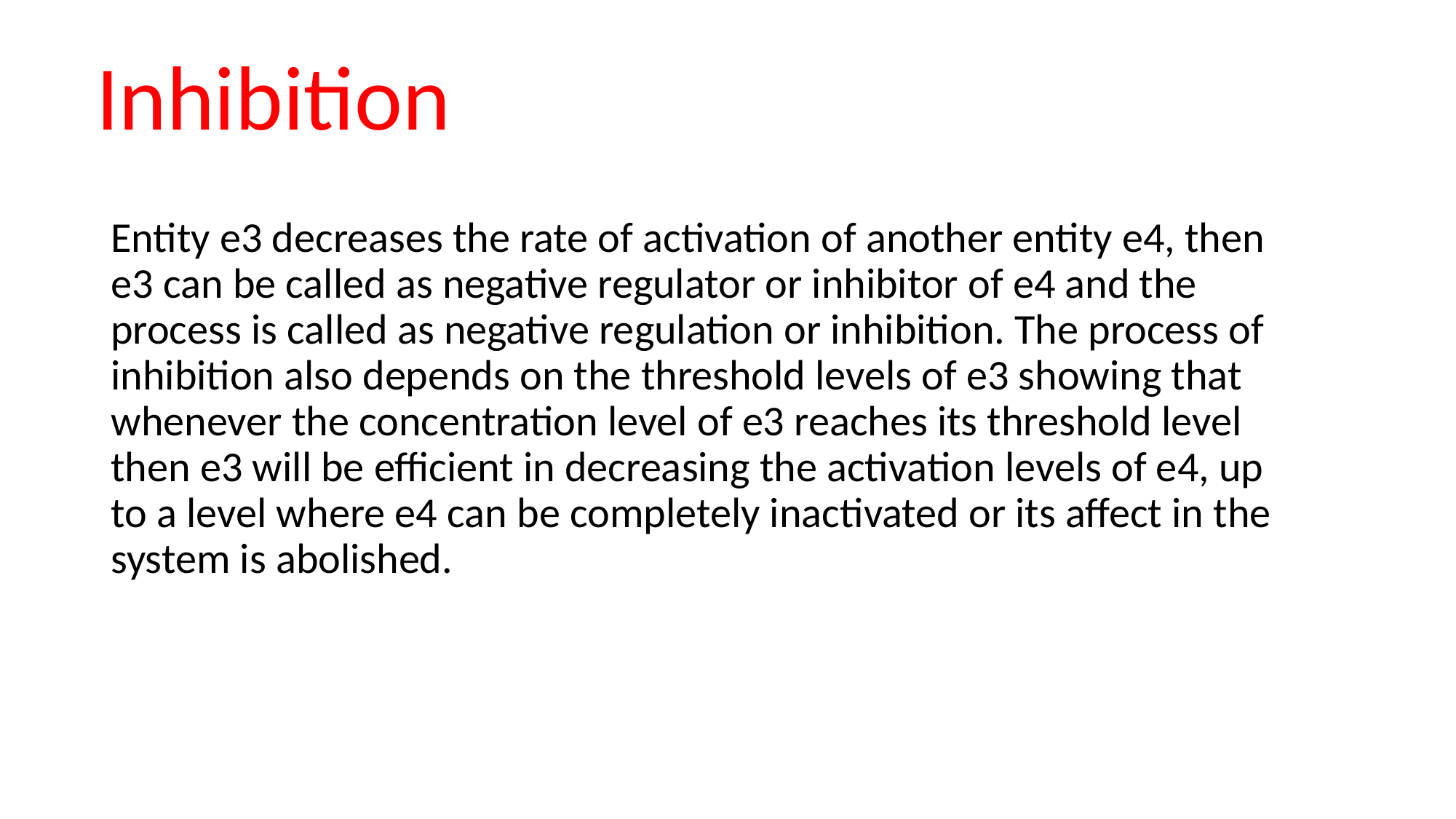

Inhibition
Entity e3 decreases the rate of activation of another entity e4, then e3 can be called as negative regulator or inhibitor of e4 and the process is called as negative regulation or inhibition. The process of inhibition also depends on the threshold levels of e3 showing that whenever the concentration level of e3 reaches its threshold level then e3 will be efficient in decreasing the activation levels of e4, up to a level where e4 can be completely inactivated or its affect in the system is abolished.